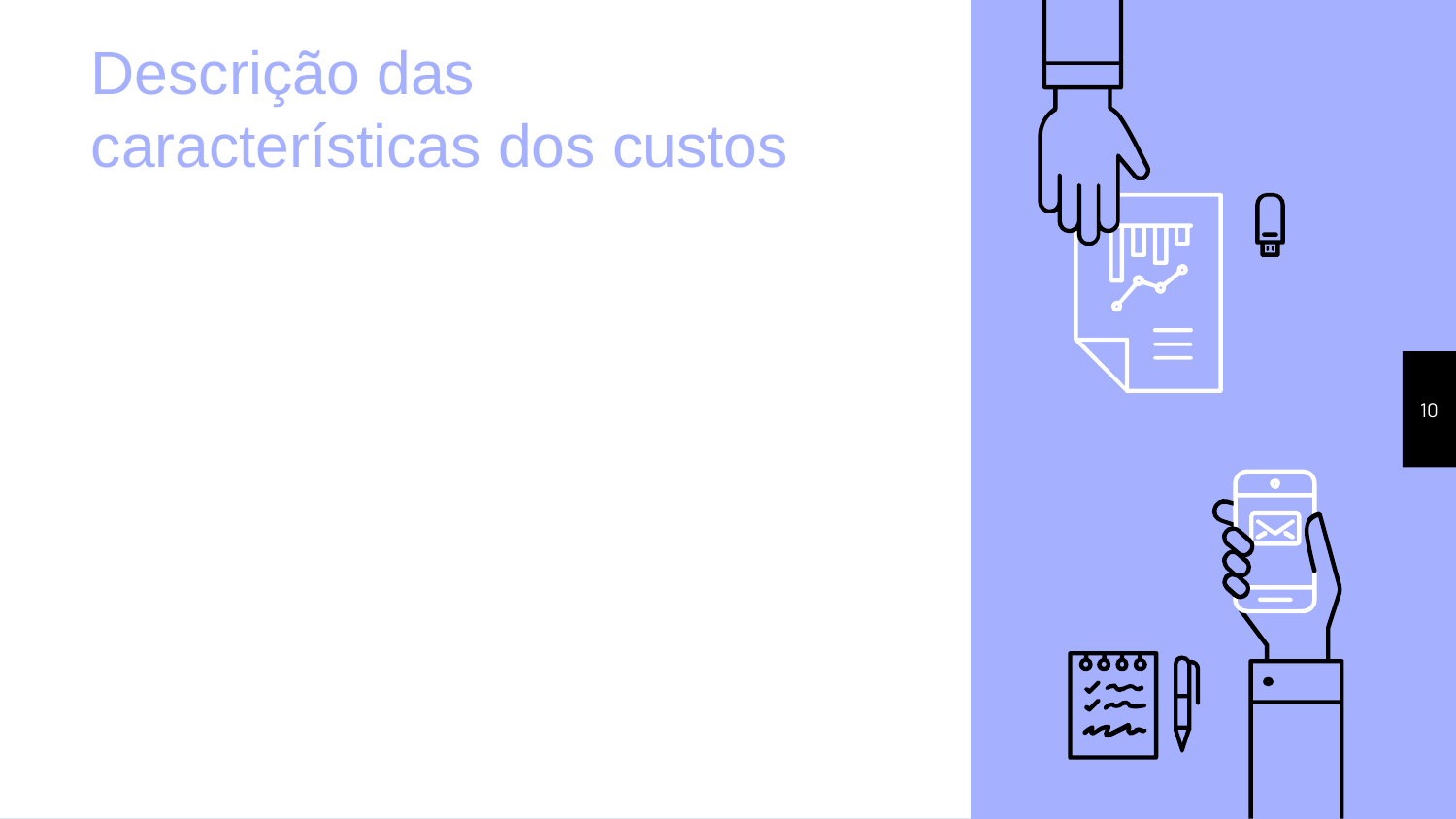

# Descrição das características dos custos
10